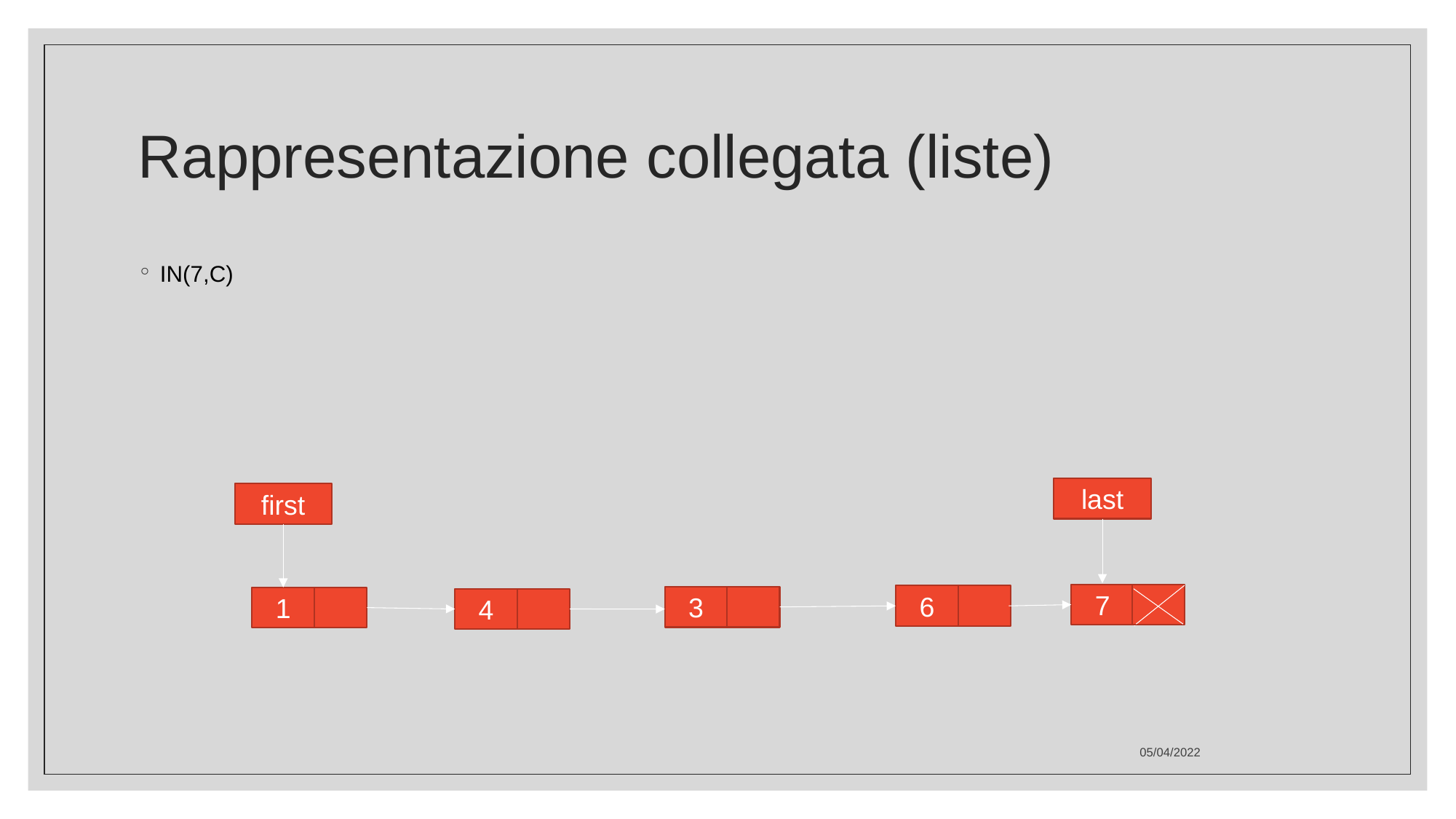

# Rappresentazione collegata (liste)
IN(7,C)
last
first

7
6

3

1

4

05/04/2022